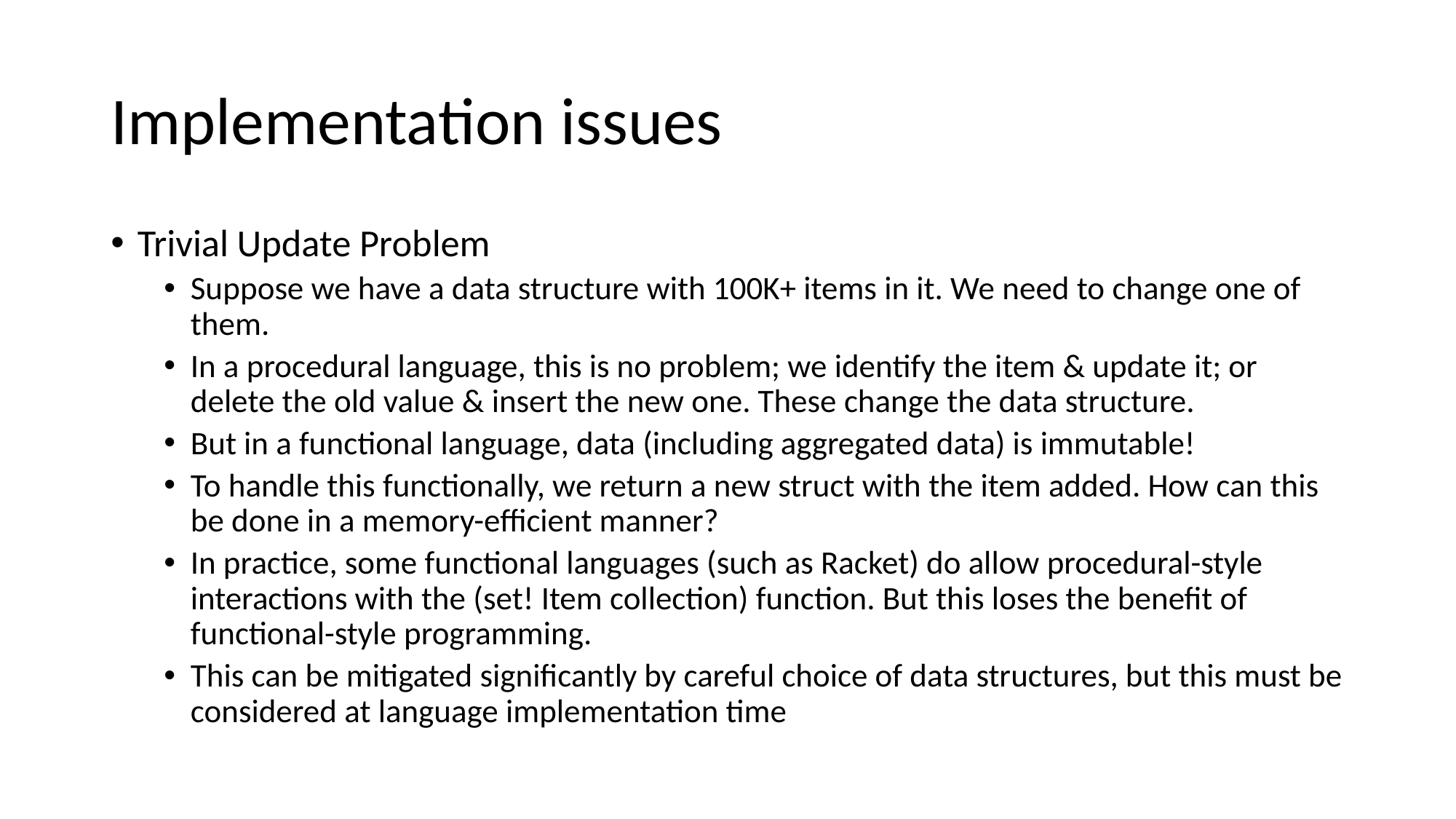

# Implementation issues
Trivial Update Problem
Suppose we have a data structure with 100K+ items in it. We need to change one of them.
In a procedural language, this is no problem; we identify the item & update it; or delete the old value & insert the new one. These change the data structure.
But in a functional language, data (including aggregated data) is immutable!
To handle this functionally, we return a new struct with the item added. How can this be done in a memory-efficient manner?
In practice, some functional languages (such as Racket) do allow procedural-style interactions with the (set! Item collection) function. But this loses the benefit of functional-style programming.
This can be mitigated significantly by careful choice of data structures, but this must be considered at language implementation time